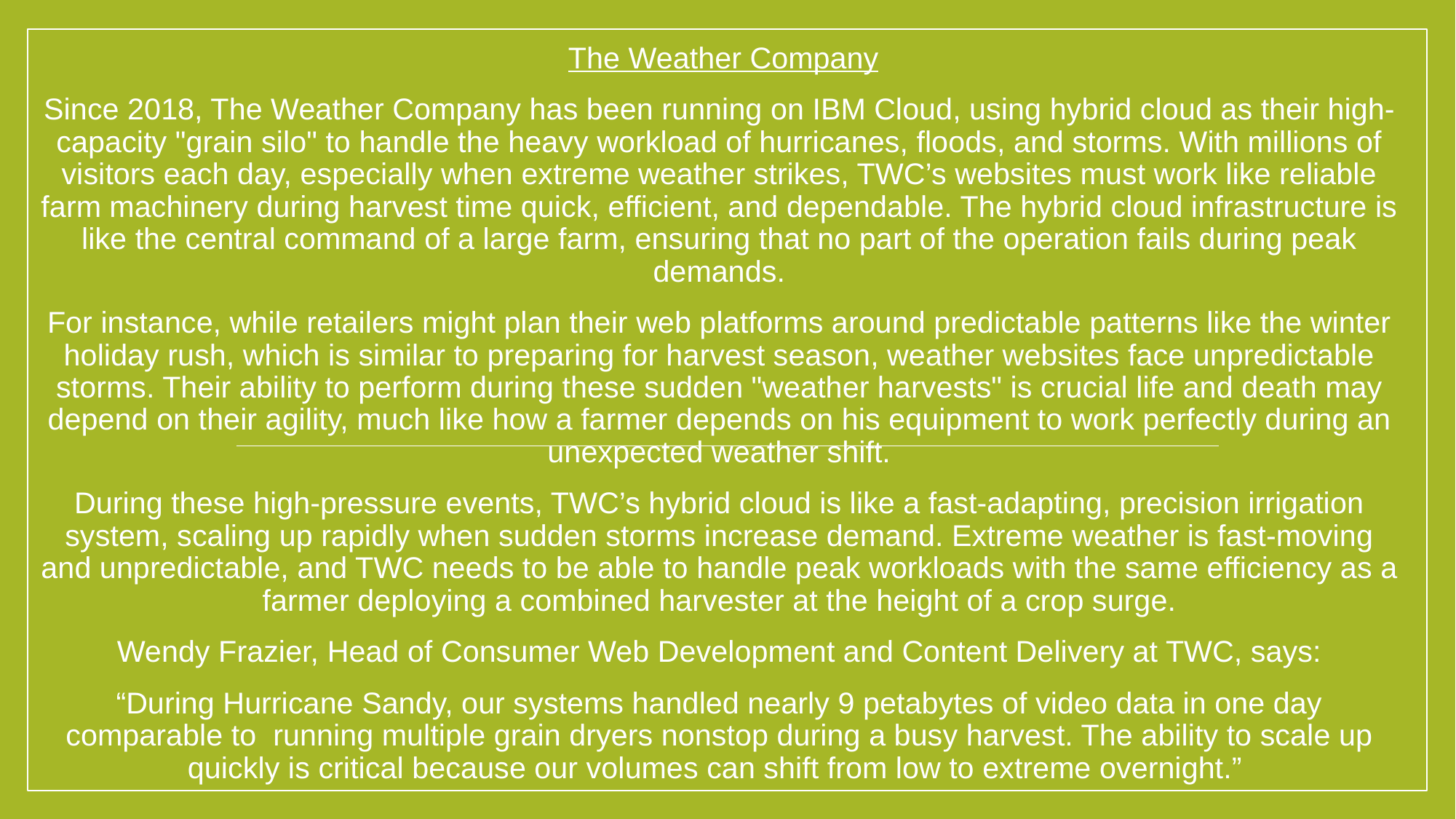

The Weather Company
Since 2018, The Weather Company has been running on IBM Cloud, using hybrid cloud as their high-capacity "grain silo" to handle the heavy workload of hurricanes, floods, and storms. With millions of visitors each day, especially when extreme weather strikes, TWC’s websites must work like reliable farm machinery during harvest time quick, efficient, and dependable. The hybrid cloud infrastructure is like the central command of a large farm, ensuring that no part of the operation fails during peak demands.
For instance, while retailers might plan their web platforms around predictable patterns like the winter holiday rush, which is similar to preparing for harvest season, weather websites face unpredictable storms. Their ability to perform during these sudden "weather harvests" is crucial life and death may depend on their agility, much like how a farmer depends on his equipment to work perfectly during an unexpected weather shift.
During these high-pressure events, TWC’s hybrid cloud is like a fast-adapting, precision irrigation system, scaling up rapidly when sudden storms increase demand. Extreme weather is fast-moving and unpredictable, and TWC needs to be able to handle peak workloads with the same efficiency as a farmer deploying a combined harvester at the height of a crop surge.
Wendy Frazier, Head of Consumer Web Development and Content Delivery at TWC, says:
“During Hurricane Sandy, our systems handled nearly 9 petabytes of video data in one day comparable to  running multiple grain dryers nonstop during a busy harvest. The ability to scale up quickly is critical because our volumes can shift from low to extreme overnight.”